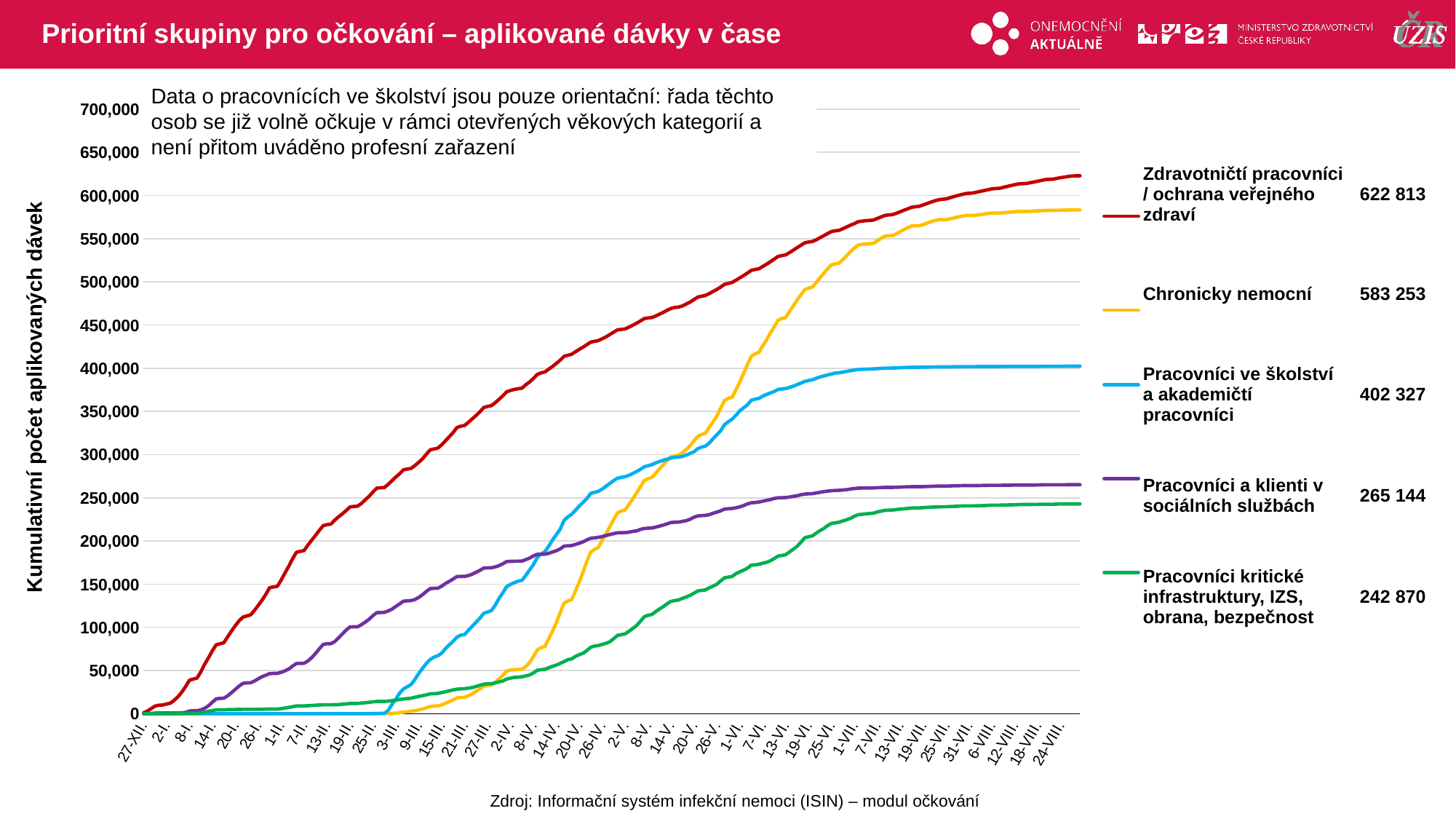

# Prioritní skupiny pro očkování – aplikované dávky v čase
Data o pracovnících ve školství jsou pouze orientační: řada těchto osob se již volně očkuje v rámci otevřených věkových kategorií a není přitom uváděno profesní zařazení

### Chart

| Category | Zdravotničtí pracovníci / ochrana veřejného zdraví | Chronicky nemocní | Pracovníci ve školství a akademičtí pracovníci | Pracovníci a klienti v sociálních službách | Pracovníci kritické infrastruktury, IZS, AČR, bezpečnost |
|---|---|---|---|---|---|
| 27-XII. | 1101.0 | 0.0 | 0.0 | 9.0 | 7.0 |
| 28-XII. | 3108.0 | 0.0 | 0.0 | 83.0 | 17.0 |
| 29-XII. | 5959.0 | 0.0 | 1.0 | 394.0 | 22.0 |
| 30-XII. | 8846.0 | 0.0 | 1.0 | 686.0 | 59.0 |
| 31-XII. | 9823.0 | 2.0 | 1.0 | 881.0 | 61.0 |
| 1-I. | 10069.0 | 2.0 | 1.0 | 886.0 | 65.0 |
| 2-I. | 11273.0 | 4.0 | 1.0 | 886.0 | 65.0 |
| 3-I. | 12143.0 | 4.0 | 1.0 | 888.0 | 65.0 |
| 4-I. | 15457.0 | 4.0 | 2.0 | 891.0 | 79.0 |
| 5-I. | 19637.0 | 4.0 | 2.0 | 903.0 | 120.0 |
| 6-I. | 24943.0 | 5.0 | 2.0 | 957.0 | 203.0 |
| 7-I. | 31434.0 | 7.0 | 2.0 | 1572.0 | 357.0 |
| 8-I. | 38801.0 | 7.0 | 3.0 | 3164.0 | 544.0 |
| 9-I. | 40127.0 | 7.0 | 3.0 | 3467.0 | 581.0 |
| 10-I. | 41301.0 | 7.0 | 3.0 | 3545.0 | 588.0 |
| 11-I. | 48712.0 | 8.0 | 3.0 | 4460.0 | 1066.0 |
| 12-I. | 57337.0 | 10.0 | 3.0 | 6403.0 | 1944.0 |
| 13-I. | 64861.0 | 14.0 | 5.0 | 9272.0 | 2854.0 |
| 14-I. | 72882.0 | 17.0 | 7.0 | 13289.0 | 3703.0 |
| 15-I. | 79855.0 | 23.0 | 7.0 | 17131.0 | 4565.0 |
| 16-I. | 80964.0 | 23.0 | 7.0 | 17745.0 | 4566.0 |
| 17-I. | 82186.0 | 23.0 | 7.0 | 17987.0 | 4567.0 |
| 18-I. | 89004.0 | 28.0 | 7.0 | 20713.0 | 4688.0 |
| 19-I. | 95516.0 | 32.0 | 8.0 | 24265.0 | 4803.0 |
| 20-I. | 101903.0 | 34.0 | 8.0 | 28198.0 | 4885.0 |
| 21-I. | 107532.0 | 40.0 | 10.0 | 32000.0 | 5006.0 |
| 22-I. | 111803.0 | 42.0 | 10.0 | 35131.0 | 5042.0 |
| 23-I. | 113191.0 | 42.0 | 10.0 | 35744.0 | 5045.0 |
| 24-I. | 114457.0 | 43.0 | 10.0 | 35870.0 | 5049.0 |
| 25-I. | 119395.0 | 43.0 | 10.0 | 37787.0 | 5076.0 |
| 26-I. | 125333.0 | 44.0 | 10.0 | 40437.0 | 5124.0 |
| 27-I. | 131415.0 | 44.0 | 10.0 | 42811.0 | 5173.0 |
| 28-I. | 138277.0 | 45.0 | 10.0 | 44603.0 | 5290.0 |
| 29-I. | 145974.0 | 46.0 | 11.0 | 46454.0 | 5444.0 |
| 30-I. | 146742.0 | 46.0 | 11.0 | 46633.0 | 5445.0 |
| 31-I. | 147500.0 | 46.0 | 11.0 | 46696.0 | 5466.0 |
| 1-II. | 154684.0 | 48.0 | 11.0 | 47987.0 | 5899.0 |
| 2-II. | 162947.0 | 49.0 | 14.0 | 49657.0 | 6579.0 |
| 3-II. | 170817.0 | 50.0 | 16.0 | 51846.0 | 7356.0 |
| 4-II. | 179441.0 | 52.0 | 16.0 | 55208.0 | 8172.0 |
| 5-II. | 186929.0 | 54.0 | 16.0 | 58183.0 | 8991.0 |
| 6-II. | 187956.0 | 54.0 | 16.0 | 58225.0 | 9005.0 |
| 7-II. | 188907.0 | 54.0 | 16.0 | 58403.0 | 9009.0 |
| 8-II. | 195263.0 | 58.0 | 16.0 | 61155.0 | 9273.0 |
| 9-II. | 200905.0 | 61.0 | 18.0 | 64975.0 | 9602.0 |
| 10-II. | 206444.0 | 63.0 | 19.0 | 69782.0 | 9809.0 |
| 11-II. | 212283.0 | 74.0 | 20.0 | 75234.0 | 10168.0 |
| 12-II. | 217728.0 | 79.0 | 22.0 | 80263.0 | 10354.0 |
| 13-II. | 218887.0 | 84.0 | 25.0 | 80973.0 | 10366.0 |
| 14-II. | 219419.0 | 86.0 | 25.0 | 81105.0 | 10368.0 |
| 15-II. | 224001.0 | 89.0 | 25.0 | 83424.0 | 10469.0 |
| 16-II. | 227854.0 | 97.0 | 27.0 | 87692.0 | 10530.0 |
| 17-II. | 231339.0 | 107.0 | 28.0 | 92219.0 | 11025.0 |
| 18-II. | 235158.0 | 119.0 | 32.0 | 96794.0 | 11314.0 |
| 19-II. | 239310.0 | 138.0 | 38.0 | 100450.0 | 11881.0 |
| 20-II. | 239935.0 | 142.0 | 41.0 | 100612.0 | 11889.0 |
| 21-II. | 240238.0 | 142.0 | 41.0 | 100616.0 | 11909.0 |
| 22-II. | 243363.0 | 166.0 | 43.0 | 103074.0 | 12403.0 |
| 23-II. | 247593.0 | 176.0 | 49.0 | 106012.0 | 12725.0 |
| 24-II. | 251672.0 | 193.0 | 58.0 | 109327.0 | 13220.0 |
| 25-II. | 256580.0 | 216.0 | 105.0 | 113551.0 | 13765.0 |
| 26-II. | 261090.0 | 264.0 | 163.0 | 116982.0 | 14220.0 |
| 27-II. | 261546.0 | 271.0 | 203.0 | 117147.0 | 14244.0 |
| 28-II. | 261861.0 | 272.0 | 400.0 | 117252.0 | 14263.0 |
| 1-III. | 265591.0 | 319.0 | 3927.0 | 118958.0 | 14603.0 |
| 2-III. | 269787.0 | 393.0 | 10823.0 | 121082.0 | 15117.0 |
| 3-III. | 274107.0 | 695.0 | 16963.0 | 124218.0 | 15832.0 |
| 4-III. | 277827.0 | 1197.0 | 23794.0 | 127191.0 | 16435.0 |
| 5-III. | 282368.0 | 1749.0 | 28598.0 | 130279.0 | 17080.0 |
| 6-III. | 283235.0 | 2271.0 | 31218.0 | 130699.0 | 17489.0 |
| 7-III. | 283971.0 | 2927.0 | 33814.0 | 130999.0 | 18008.0 |
| 8-III. | 287336.0 | 3515.0 | 39684.0 | 132191.0 | 19063.0 |
| 9-III. | 291027.0 | 4408.0 | 46625.0 | 134712.0 | 20090.0 |
| 10-III. | 295173.0 | 5461.0 | 52599.0 | 137847.0 | 20931.0 |
| 11-III. | 300426.0 | 6864.0 | 58287.0 | 141617.0 | 21875.0 |
| 12-III. | 305493.0 | 8405.0 | 62789.0 | 144774.0 | 23014.0 |
| 13-III. | 306486.0 | 8862.0 | 65544.0 | 145199.0 | 23219.0 |
| 14-III. | 307485.0 | 9030.0 | 67249.0 | 145307.0 | 23537.0 |
| 15-III. | 311283.0 | 10338.0 | 70086.0 | 147660.0 | 24512.0 |
| 16-III. | 315985.0 | 12181.0 | 75496.0 | 150771.0 | 25445.0 |
| 17-III. | 320764.0 | 13960.0 | 79781.0 | 153261.0 | 26601.0 |
| 18-III. | 325552.0 | 16086.0 | 83905.0 | 155921.0 | 27537.0 |
| 19-III. | 331345.0 | 18354.0 | 88659.0 | 158849.0 | 28406.0 |
| 20-III. | 332861.0 | 18926.0 | 90972.0 | 158905.0 | 28808.0 |
| 21-III. | 333693.0 | 19051.0 | 91708.0 | 158921.0 | 28975.0 |
| 22-III. | 337461.0 | 20942.0 | 96647.0 | 159968.0 | 29642.0 |
| 23-III. | 341408.0 | 23105.0 | 101314.0 | 161553.0 | 30396.0 |
| 24-III. | 345291.0 | 25936.0 | 105927.0 | 163808.0 | 31600.0 |
| 25-III. | 349547.0 | 28753.0 | 110635.0 | 165989.0 | 32936.0 |
| 26-III. | 354483.0 | 31834.0 | 116174.0 | 168594.0 | 34224.0 |
| 27-III. | 355784.0 | 32485.0 | 117705.0 | 168811.0 | 34683.0 |
| 28-III. | 356638.0 | 33266.0 | 119350.0 | 168979.0 | 34771.0 |
| 29-III. | 360099.0 | 36411.0 | 125552.0 | 169949.0 | 35636.0 |
| 30-III. | 363982.0 | 40172.0 | 133412.0 | 171416.0 | 36857.0 |
| 31-III. | 368113.0 | 44544.0 | 139980.0 | 173648.0 | 37871.0 |
| 1-IV. | 372713.0 | 49365.0 | 147201.0 | 176125.0 | 40171.0 |
| 2-IV. | 374275.0 | 50486.0 | 149685.0 | 176400.0 | 41232.0 |
| 3-IV. | 375464.0 | 51029.0 | 151695.0 | 176548.0 | 42032.0 |
| 4-IV. | 376227.0 | 51268.0 | 153497.0 | 176594.0 | 42282.0 |
| 5-IV. | 376904.0 | 51531.0 | 154417.0 | 176626.0 | 42752.0 |
| 6-IV. | 380887.0 | 54632.0 | 160170.0 | 178375.0 | 43841.0 |
| 7-IV. | 384084.0 | 59201.0 | 166420.0 | 180126.0 | 44938.0 |
| 8-IV. | 388207.0 | 66194.0 | 172731.0 | 182718.0 | 47214.0 |
| 9-IV. | 392802.0 | 73867.0 | 180765.0 | 184483.0 | 50320.0 |
| 10-IV. | 394602.0 | 76560.0 | 184996.0 | 184605.0 | 51052.0 |
| 11-IV. | 395714.0 | 77820.0 | 187451.0 | 184716.0 | 51423.0 |
| 12-IV. | 398872.0 | 86970.0 | 193937.0 | 185613.0 | 53255.0 |
| 13-IV. | 402132.0 | 95712.0 | 201165.0 | 187287.0 | 54936.0 |
| 14-IV. | 405541.0 | 105463.0 | 207395.0 | 188677.0 | 56313.0 |
| 15-IV. | 409362.0 | 117050.0 | 213677.0 | 190784.0 | 58320.0 |
| 16-IV. | 413759.0 | 128041.0 | 223758.0 | 194028.0 | 60399.0 |
| 17-IV. | 414978.0 | 130551.0 | 227821.0 | 194391.0 | 62652.0 |
| 18-IV. | 416113.0 | 132062.0 | 230763.0 | 194624.0 | 63488.0 |
| 19-IV. | 419039.0 | 141984.0 | 235486.0 | 195990.0 | 66384.0 |
| 20-IV. | 421771.0 | 152518.0 | 240390.0 | 197368.0 | 68340.0 |
| 21-IV. | 424421.0 | 164123.0 | 244735.0 | 199018.0 | 70031.0 |
| 22-IV. | 427340.0 | 176704.0 | 249092.0 | 201238.0 | 73253.0 |
| 23-IV. | 430179.0 | 187137.0 | 255140.0 | 203182.0 | 76927.0 |
| 24-IV. | 431142.0 | 190289.0 | 256330.0 | 203570.0 | 78402.0 |
| 25-IV. | 432008.0 | 192738.0 | 257508.0 | 204224.0 | 78937.0 |
| 26-IV. | 434137.0 | 200916.0 | 260062.0 | 205090.0 | 80240.0 |
| 27-IV. | 436333.0 | 208312.0 | 263353.0 | 206273.0 | 81596.0 |
| 28-IV. | 439080.0 | 216707.0 | 266689.0 | 207388.0 | 83328.0 |
| 29-IV. | 441769.0 | 224914.0 | 269823.0 | 208491.0 | 86903.0 |
| 30-IV. | 444415.0 | 232430.0 | 272688.0 | 209426.0 | 90696.0 |
| 1-V. | 444919.0 | 234608.0 | 273583.0 | 209519.0 | 91540.0 |
| 2-V. | 445496.0 | 236177.0 | 274375.0 | 209633.0 | 92458.0 |
| 3-V. | 447569.0 | 242328.0 | 276031.0 | 210180.0 | 95457.0 |
| 4-V. | 449779.0 | 248695.0 | 278078.0 | 211112.0 | 98640.0 |
| 5-V. | 452185.0 | 255705.0 | 280468.0 | 211691.0 | 102170.0 |
| 6-V. | 454707.0 | 262905.0 | 282873.0 | 213397.0 | 107072.0 |
| 7-V. | 457501.0 | 269840.0 | 285865.0 | 214436.0 | 112298.0 |
| 8-V. | 458186.0 | 272061.0 | 287135.0 | 214792.0 | 114005.0 |
| 9-V. | 458703.0 | 273592.0 | 288302.0 | 215031.0 | 115000.0 |
| 10-V. | 460380.0 | 278411.0 | 290282.0 | 216022.0 | 118201.0 |
| 11-V. | 462575.0 | 283547.0 | 292003.0 | 217204.0 | 121290.0 |
| 12-V. | 464744.0 | 288350.0 | 293332.0 | 218450.0 | 124017.0 |
| 13-V. | 467070.0 | 293066.0 | 294669.0 | 219836.0 | 127391.0 |
| 14-V. | 469224.0 | 297185.0 | 296015.0 | 221379.0 | 130114.0 |
| 15-V. | 470342.0 | 298333.0 | 296801.0 | 221672.0 | 131027.0 |
| 16-V. | 470759.0 | 299178.0 | 297168.0 | 221897.0 | 131756.0 |
| 17-V. | 472128.0 | 302188.0 | 297987.0 | 222662.0 | 133573.0 |
| 18-V. | 474348.0 | 305914.0 | 299468.0 | 223500.0 | 135117.0 |
| 19-V. | 476541.0 | 310185.0 | 301234.0 | 225143.0 | 137143.0 |
| 20-V. | 479421.0 | 315848.0 | 303244.0 | 227452.0 | 139566.0 |
| 21-V. | 482351.0 | 321080.0 | 306807.0 | 229013.0 | 142081.0 |
| 22-V. | 483362.0 | 323329.0 | 308566.0 | 229408.0 | 142730.0 |
| 23-V. | 484265.0 | 324819.0 | 309888.0 | 229614.0 | 143366.0 |
| 24-V. | 486382.0 | 331812.0 | 313336.0 | 230491.0 | 145754.0 |
| 25-V. | 488873.0 | 337840.0 | 318358.0 | 232099.0 | 147736.0 |
| 26-V. | 491251.0 | 344809.0 | 322995.0 | 233429.0 | 149951.0 |
| 27-V. | 493985.0 | 353880.0 | 327819.0 | 234912.0 | 153907.0 |
| 28-V. | 497118.0 | 362673.0 | 334712.0 | 236933.0 | 157350.0 |
| 29-V. | 498193.0 | 364937.0 | 338127.0 | 237315.0 | 158166.0 |
| 30-V. | 499369.0 | 366597.0 | 341113.0 | 237626.0 | 158972.0 |
| 31-V. | 501938.0 | 375226.0 | 345591.0 | 238442.0 | 162249.0 |
| 1-VI. | 504595.0 | 384040.0 | 350747.0 | 239436.0 | 164312.0 |
| 2-VI. | 507319.0 | 394002.0 | 354195.0 | 240937.0 | 166219.0 |
| 3-VI. | 510101.0 | 404111.0 | 357513.0 | 242858.0 | 168465.0 |
| 4-VI. | 513309.0 | 413624.0 | 362935.0 | 244153.0 | 171987.0 |
| 5-VI. | 514255.0 | 416590.0 | 364148.0 | 244527.0 | 172383.0 |
| 6-VI. | 515089.0 | 418321.0 | 365033.0 | 245033.0 | 172950.0 |
| 7-VI. | 517771.0 | 426041.0 | 367691.0 | 246017.0 | 174241.0 |
| 8-VI. | 520384.0 | 432837.0 | 369640.0 | 247029.0 | 175301.0 |
| 9-VI. | 523254.0 | 440673.0 | 371320.0 | 247896.0 | 177030.0 |
| 10-VI. | 526301.0 | 447860.0 | 373058.0 | 249183.0 | 179650.0 |
| 11-VI. | 529361.0 | 455531.0 | 375400.0 | 249963.0 | 182501.0 |
| 12-VI. | 530318.0 | 457469.0 | 376050.0 | 250070.0 | 183209.0 |
| 13-VI. | 531209.0 | 458813.0 | 376463.0 | 250226.0 | 184082.0 |
| 14-VI. | 533881.0 | 465748.0 | 377852.0 | 250849.0 | 187304.0 |
| 15-VI. | 536640.0 | 472202.0 | 379149.0 | 251644.0 | 190412.0 |
| 16-VI. | 539557.0 | 478953.0 | 381056.0 | 252287.0 | 193845.0 |
| 17-VI. | 542384.0 | 485063.0 | 382764.0 | 253516.0 | 198607.0 |
| 18-VI. | 545156.0 | 490977.0 | 384739.0 | 254300.0 | 203699.0 |
| 19-VI. | 546081.0 | 492736.0 | 385774.0 | 254556.0 | 204917.0 |
| 20-VI. | 546686.0 | 494053.0 | 386646.0 | 254782.0 | 205872.0 |
| 21-VI. | 548582.0 | 499256.0 | 388357.0 | 255560.0 | 209067.0 |
| 22-VI. | 551194.0 | 504751.0 | 389956.0 | 256328.0 | 212030.0 |
| 23-VI. | 553475.0 | 509993.0 | 391105.0 | 257108.0 | 214491.0 |
| 24-VI. | 555971.0 | 515296.0 | 392227.0 | 257700.0 | 217897.0 |
| 25-VI. | 558255.0 | 519702.0 | 393249.0 | 258211.0 | 220329.0 |
| 26-VI. | 559078.0 | 520935.0 | 394418.0 | 258408.0 | 220995.0 |
| 27-VI. | 559615.0 | 521735.0 | 394764.0 | 258589.0 | 221676.0 |
| 28-VI. | 561525.0 | 525878.0 | 395505.0 | 258959.0 | 223287.0 |
| 29-VI. | 563600.0 | 530408.0 | 396266.0 | 259411.0 | 224566.0 |
| 30-VI. | 565638.0 | 535070.0 | 397237.0 | 260168.0 | 226258.0 |
| 1-VII. | 567470.0 | 539106.0 | 397909.0 | 260717.0 | 228626.0 |
| 2-VII. | 569669.0 | 542685.0 | 398540.0 | 261167.0 | 230421.0 |
| 3-VII. | 570248.0 | 543351.0 | 398723.0 | 261250.0 | 230871.0 |
| 4-VII. | 570769.0 | 543746.0 | 398871.0 | 261308.0 | 231315.0 |
| 5-VII. | 571136.0 | 544090.0 | 399061.0 | 261364.0 | 231748.0 |
| 6-VII. | 571543.0 | 544532.0 | 399212.0 | 261415.0 | 232175.0 |
| 7-VII. | 573456.0 | 547619.0 | 399586.0 | 261636.0 | 233630.0 |
| 8-VII. | 575153.0 | 550457.0 | 399843.0 | 261795.0 | 234557.0 |
| 9-VII. | 576883.0 | 553001.0 | 400059.0 | 262004.0 | 235472.0 |
| 10-VII. | 577448.0 | 553267.0 | 400133.0 | 262020.0 | 235639.0 |
| 11-VII. | 577916.0 | 553547.0 | 400204.0 | 262052.0 | 235801.0 |
| 12-VII. | 579443.0 | 555711.0 | 400395.0 | 262158.0 | 236363.0 |
| 13-VII. | 581175.0 | 558281.0 | 400596.0 | 262315.0 | 236856.0 |
| 14-VII. | 582999.0 | 560627.0 | 400802.0 | 262560.0 | 237264.0 |
| 15-VII. | 584633.0 | 562810.0 | 400936.0 | 262687.0 | 237667.0 |
| 16-VII. | 586346.0 | 564665.0 | 401068.0 | 262786.0 | 238170.0 |
| 17-VII. | 586959.0 | 564846.0 | 401111.0 | 262798.0 | 238232.0 |
| 18-VII. | 587503.0 | 564959.0 | 401139.0 | 262805.0 | 238271.0 |
| 19-VII. | 589086.0 | 566349.0 | 401232.0 | 262859.0 | 238619.0 |
| 20-VII. | 590622.0 | 567977.0 | 401314.0 | 263033.0 | 238855.0 |
| 21-VII. | 592276.0 | 569611.0 | 401390.0 | 263237.0 | 239090.0 |
| 22-VII. | 593758.0 | 570906.0 | 401449.0 | 263399.0 | 239313.0 |
| 23-VII. | 594970.0 | 571914.0 | 401503.0 | 263505.0 | 239500.0 |
| 24-VII. | 595564.0 | 571980.0 | 401527.0 | 263519.0 | 239556.0 |
| 25-VII. | 596027.0 | 572029.0 | 401541.0 | 263523.0 | 239602.0 |
| 26-VII. | 597353.0 | 572894.0 | 401606.0 | 263619.0 | 239850.0 |
| 27-VII. | 598680.0 | 573834.0 | 401669.0 | 263847.0 | 240002.0 |
| 28-VII. | 599886.0 | 574899.0 | 401728.0 | 263898.0 | 240270.0 |
| 29-VII. | 601001.0 | 575827.0 | 401767.0 | 264055.0 | 240421.0 |
| 30-VII. | 602128.0 | 576699.0 | 401825.0 | 264091.0 | 240580.0 |
| 31-VII. | 602542.0 | 576767.0 | 401843.0 | 264097.0 | 240600.0 |
| 1-VIII. | 602868.0 | 576797.0 | 401848.0 | 264099.0 | 240611.0 |
| 2-VIII. | 603784.0 | 577290.0 | 401884.0 | 264143.0 | 240746.0 |
| 3-VIII. | 604750.0 | 577909.0 | 401906.0 | 264164.0 | 240832.0 |
| 4-VIII. | 605750.0 | 578557.0 | 401930.0 | 264328.0 | 240903.0 |
| 5-VIII. | 606735.0 | 579128.0 | 401964.0 | 264387.0 | 241264.0 |
| 6-VIII. | 607664.0 | 579616.0 | 401985.0 | 264443.0 | 241450.0 |
| 7-VIII. | 608045.0 | 579643.0 | 401995.0 | 264445.0 | 241465.0 |
| 8-VIII. | 608323.0 | 579665.0 | 402000.0 | 264447.0 | 241490.0 |
| 9-VIII. | 609471.0 | 580008.0 | 402018.0 | 264470.0 | 241588.0 |
| 10-VIII. | 610470.0 | 580375.0 | 402035.0 | 264522.0 | 241678.0 |
| 11-VIII. | 611512.0 | 580765.0 | 402064.0 | 264566.0 | 241760.0 |
| 12-VIII. | 612534.0 | 581138.0 | 402084.0 | 264701.0 | 241907.0 |
| 13-VIII. | 613392.0 | 581450.0 | 402115.0 | 264740.0 | 242139.0 |
| 14-VIII. | 613646.0 | 581467.0 | 402119.0 | 264744.0 | 242155.0 |
| 15-VIII. | 613829.0 | 581479.0 | 402122.0 | 264744.0 | 242162.0 |
| 16-VIII. | 614766.0 | 581656.0 | 402143.0 | 264760.0 | 242229.0 |
| 17-VIII. | 615570.0 | 581883.0 | 402162.0 | 264787.0 | 242261.0 |
| 18-VIII. | 616509.0 | 582206.0 | 402175.0 | 264803.0 | 242330.0 |
| 19-VIII. | 617479.0 | 582382.0 | 402198.0 | 264958.0 | 242403.0 |
| 20-VIII. | 618409.0 | 582640.0 | 402217.0 | 265013.0 | 242473.0 |
| 21-VIII. | 618639.0 | 582649.0 | 402224.0 | 265013.0 | 242493.0 |
| 22-VIII. | 618813.0 | 582652.0 | 402226.0 | 265016.0 | 242500.0 |
| 23-VIII. | 619791.0 | 582767.0 | 402252.0 | 265032.0 | 242678.0 |
| 24-VIII. | 620616.0 | 582875.0 | 402268.0 | 265042.0 | 242735.0 |
| 25-VIII. | 621312.0 | 583034.0 | 402278.0 | 265070.0 | 242791.0 |
| 26-VIII. | 621973.0 | 583124.0 | 402305.0 | 265102.0 | 242831.0 |
| 27-VIII. | 622574.0 | 583244.0 | 402323.0 | 265141.0 | 242860.0 |
| 28-VIII. | 622709.0 | 583246.0 | 402325.0 | 265141.0 | 242866.0 |
| 29-VIII. | 622813.0 | 583253.0 | 402327.0 | 265144.0 | 242870.0 |
| Zdravotničtí pracovníci / ochrana veřejného zdraví | 622 813 |
| --- | --- |
| Chronicky nemocní | 583 253 |
| Pracovníci ve školství a akademičtí pracovníci | 402 327 |
| Pracovníci a klienti v sociálních službách | 265 144 |
| Pracovníci kritické infrastruktury, IZS, obrana, bezpečnost | 242 870 |
Kumulativní počet aplikovaných dávek
Zdroj: Informační systém infekční nemoci (ISIN) – modul očkování